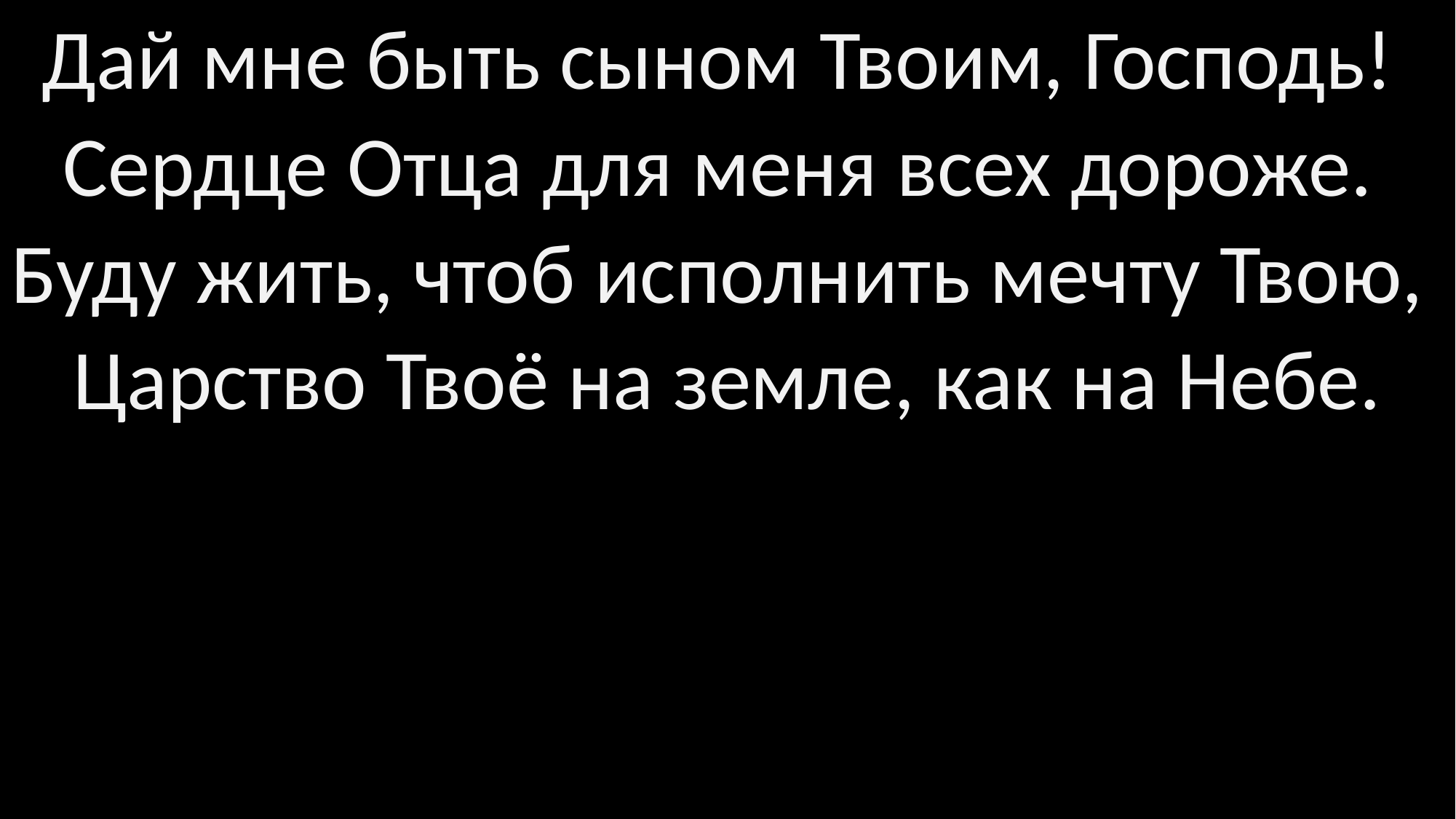

Дай мне быть сыном Твоим, Господь!
Сердце Отца для меня всех дороже.
Буду жить, чтоб исполнить мечту Твою,
Царство Твоё на земле, как на Небе.